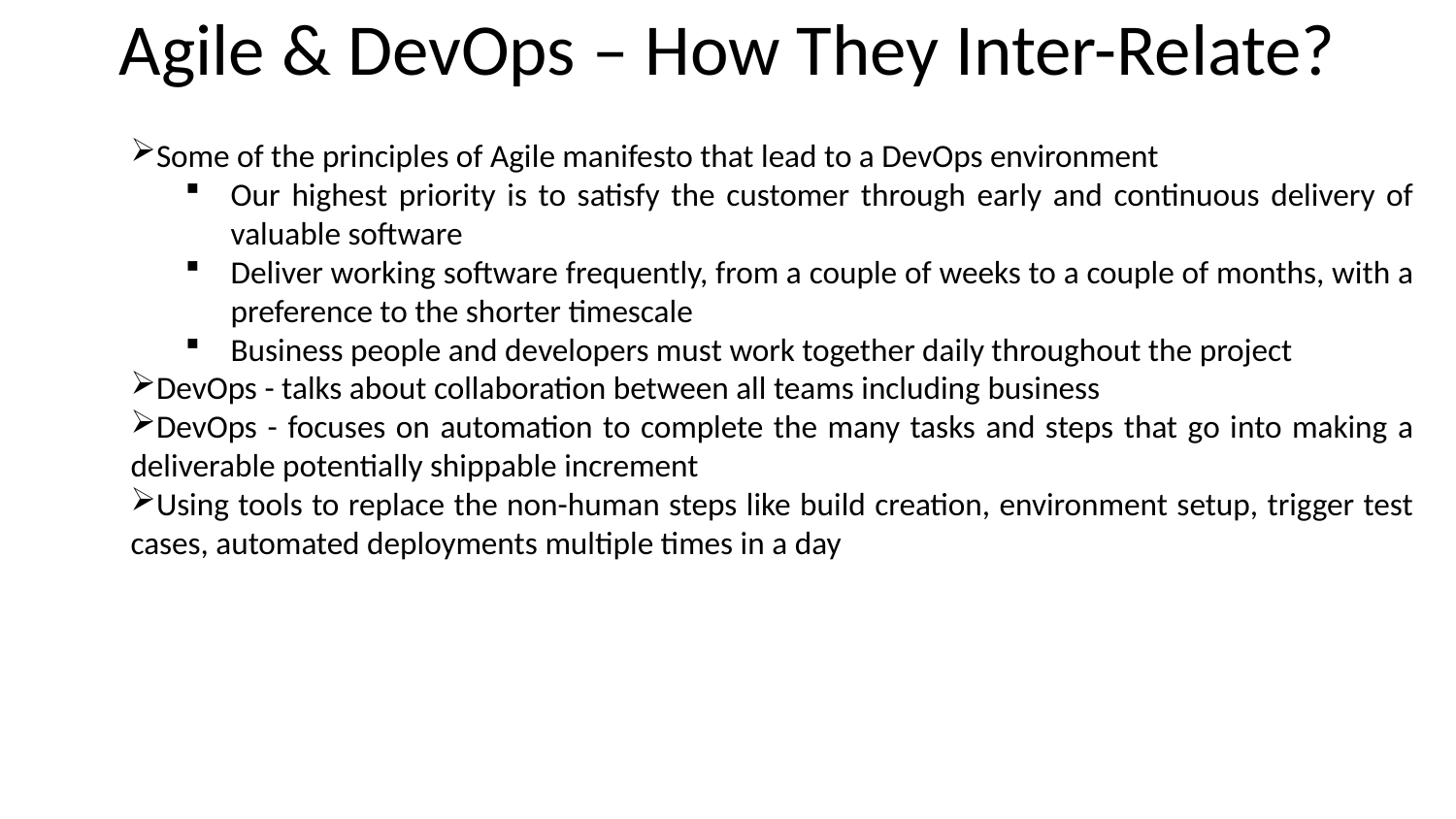

# Agile & DevOps – How They Inter-Relate?
Some of the principles of Agile manifesto that lead to a DevOps environment
Our highest priority is to satisfy the customer through early and continuous delivery of valuable software
Deliver working software frequently, from a couple of weeks to a couple of months, with a preference to the shorter timescale
Business people and developers must work together daily throughout the project
DevOps - talks about collaboration between all teams including business
DevOps - focuses on automation to complete the many tasks and steps that go into making a deliverable potentially shippable increment
Using tools to replace the non-human steps like build creation, environment setup, trigger test cases, automated deployments multiple times in a day